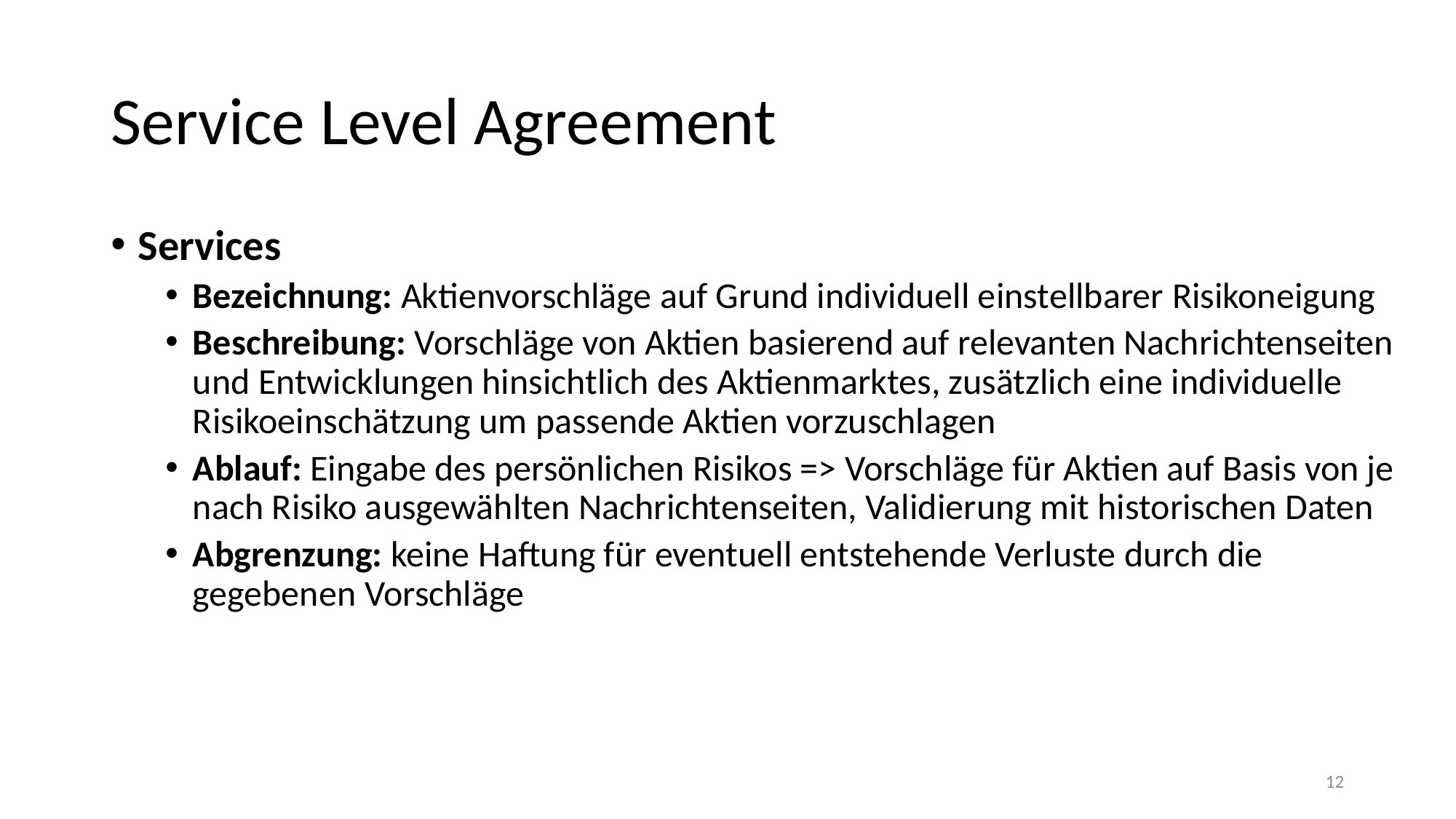

# Service Level Agreement
Services
Bezeichnung: Aktienvorschläge auf Grund individuell einstellbarer Risikoneigung
Beschreibung: Vorschläge von Aktien basierend auf relevanten Nachrichtenseiten und Entwicklungen hinsichtlich des Aktienmarktes, zusätzlich eine individuelle Risikoeinschätzung um passende Aktien vorzuschlagen
Ablauf: Eingabe des persönlichen Risikos => Vorschläge für Aktien auf Basis von je nach Risiko ausgewählten Nachrichtenseiten, Validierung mit historischen Daten
Abgrenzung: keine Haftung für eventuell entstehende Verluste durch die gegebenen Vorschläge
12